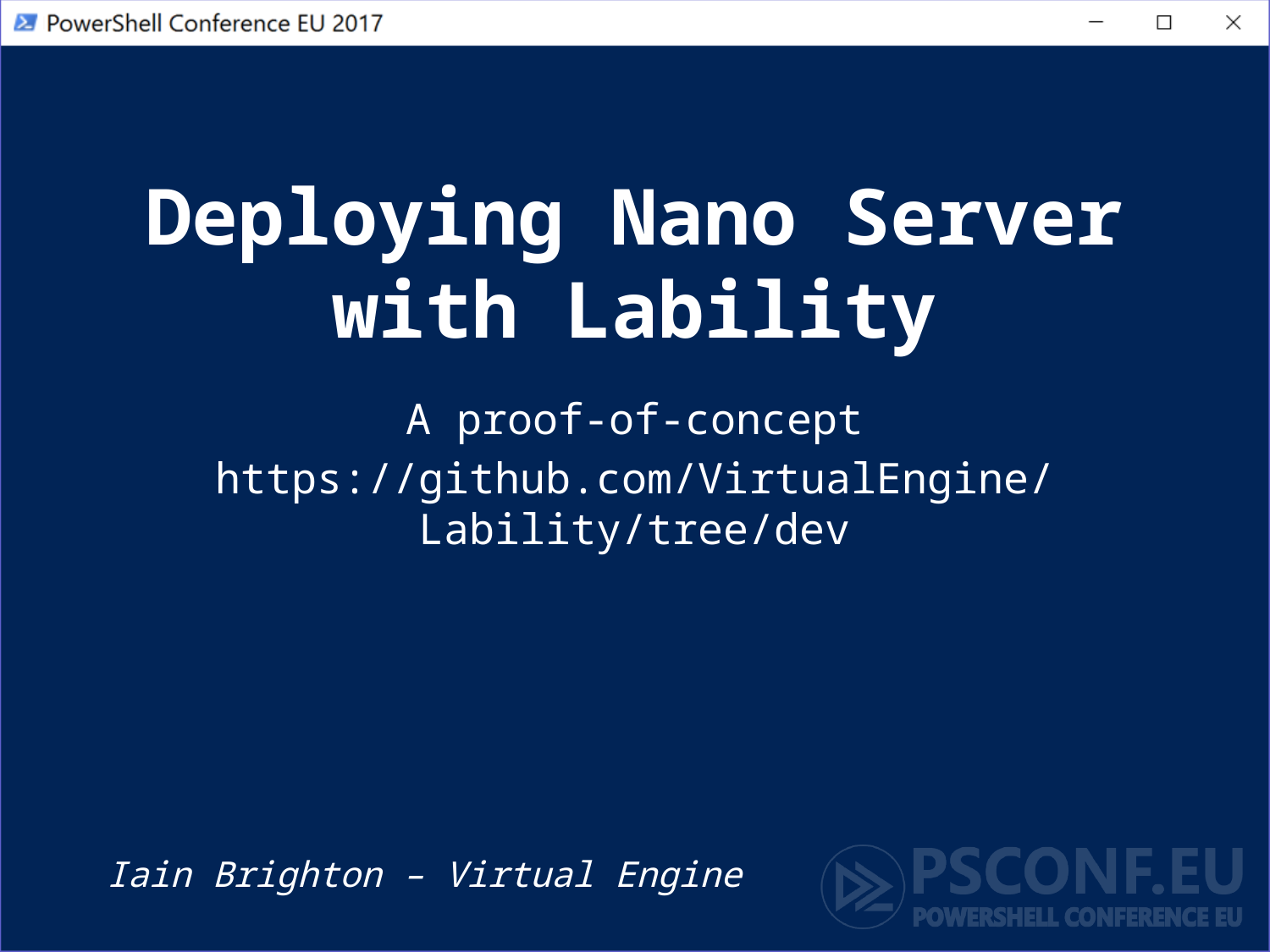

# Deploying Nano Server with Lability
A proof-of-concept
https://github.com/VirtualEngine/Lability/tree/dev
Iain Brighton – Virtual Engine